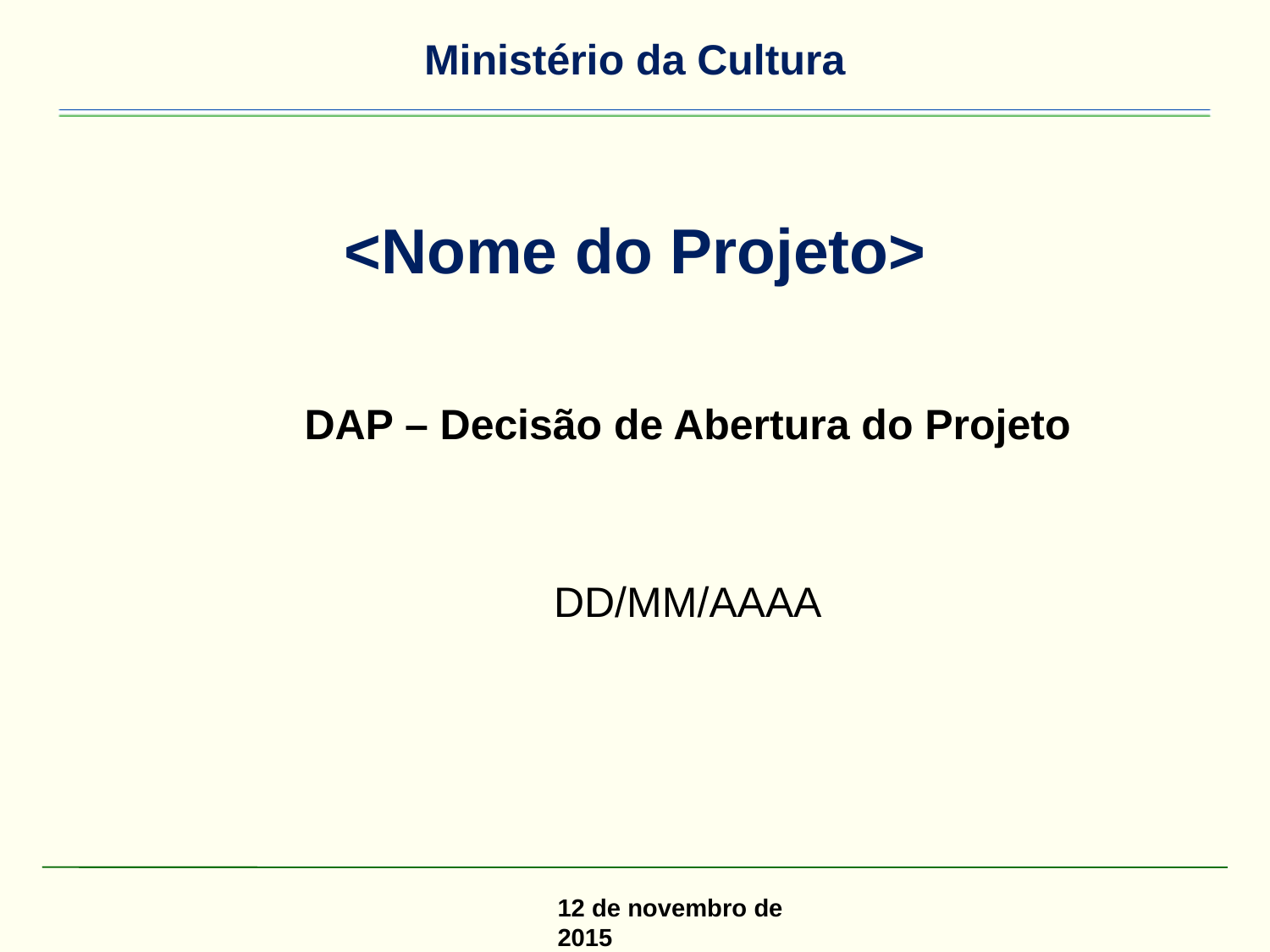

# <Nome do Projeto>
DAP – Decisão de Abertura do Projeto

DD/MM/AAAA